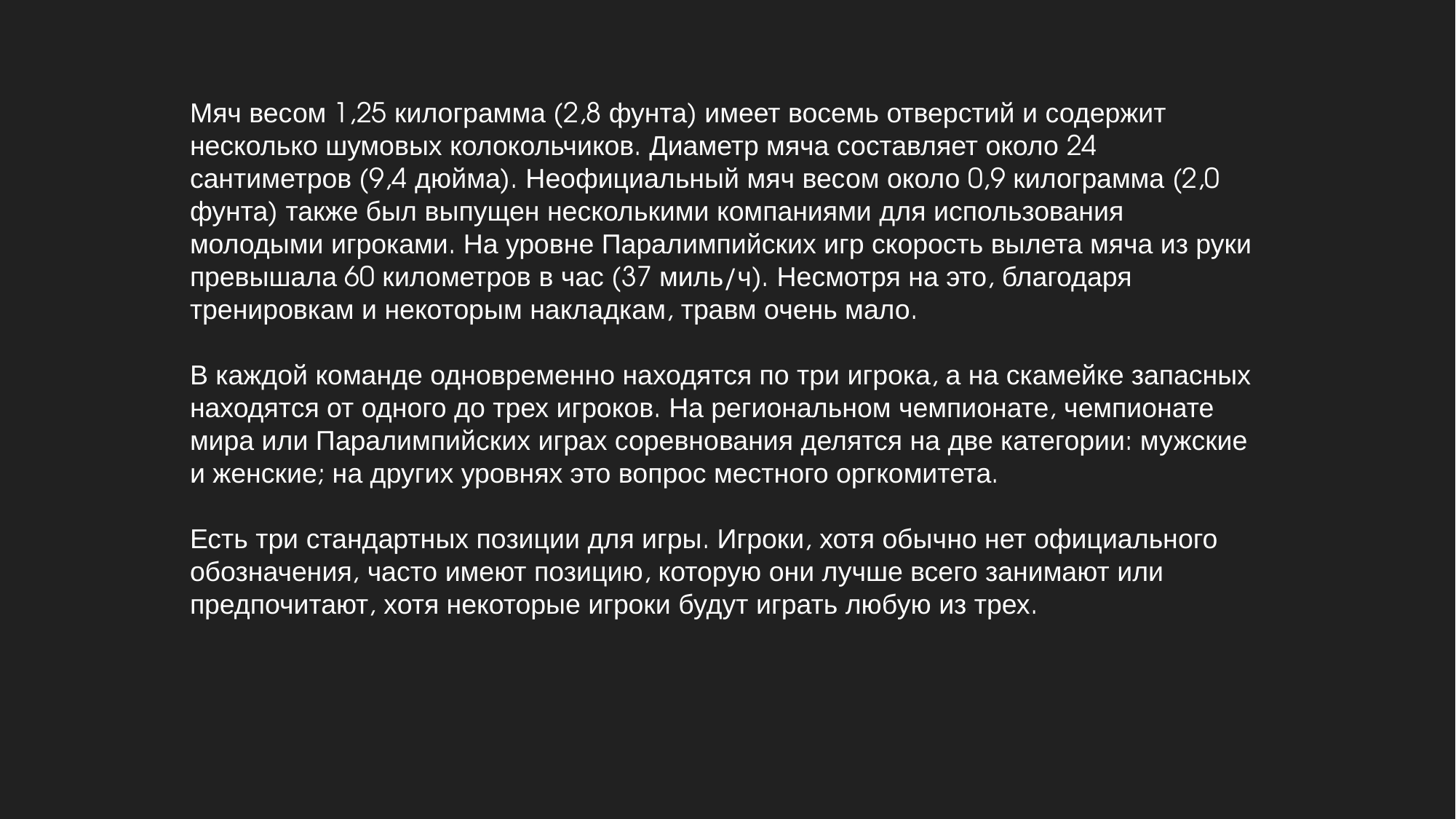

Мяч весом 1,25 килограмма (2,8 фунта) имеет восемь отверстий и содержит несколько шумовых колокольчиков. Диаметр мяча составляет около 24 сантиметров (9,4 дюйма). Неофициальный мяч весом около 0,9 килограмма (2,0 фунта) также был выпущен несколькими компаниями для использования молодыми игроками. На уровне Паралимпийских игр скорость вылета мяча из руки превышала 60 километров в час (37 миль/ч). Несмотря на это, благодаря тренировкам и некоторым накладкам, травм очень мало.

В каждой команде одновременно находятся по три игрока, а на скамейке запасных находятся от одного до трех игроков. На региональном чемпионате, чемпионате мира или Паралимпийских играх соревнования делятся на две категории: мужские и женские; на других уровнях это вопрос местного оргкомитета.

Есть три стандартных позиции для игры. Игроки, хотя обычно нет официального обозначения, часто имеют позицию, которую они лучше всего занимают или предпочитают, хотя некоторые игроки будут играть любую из трех.